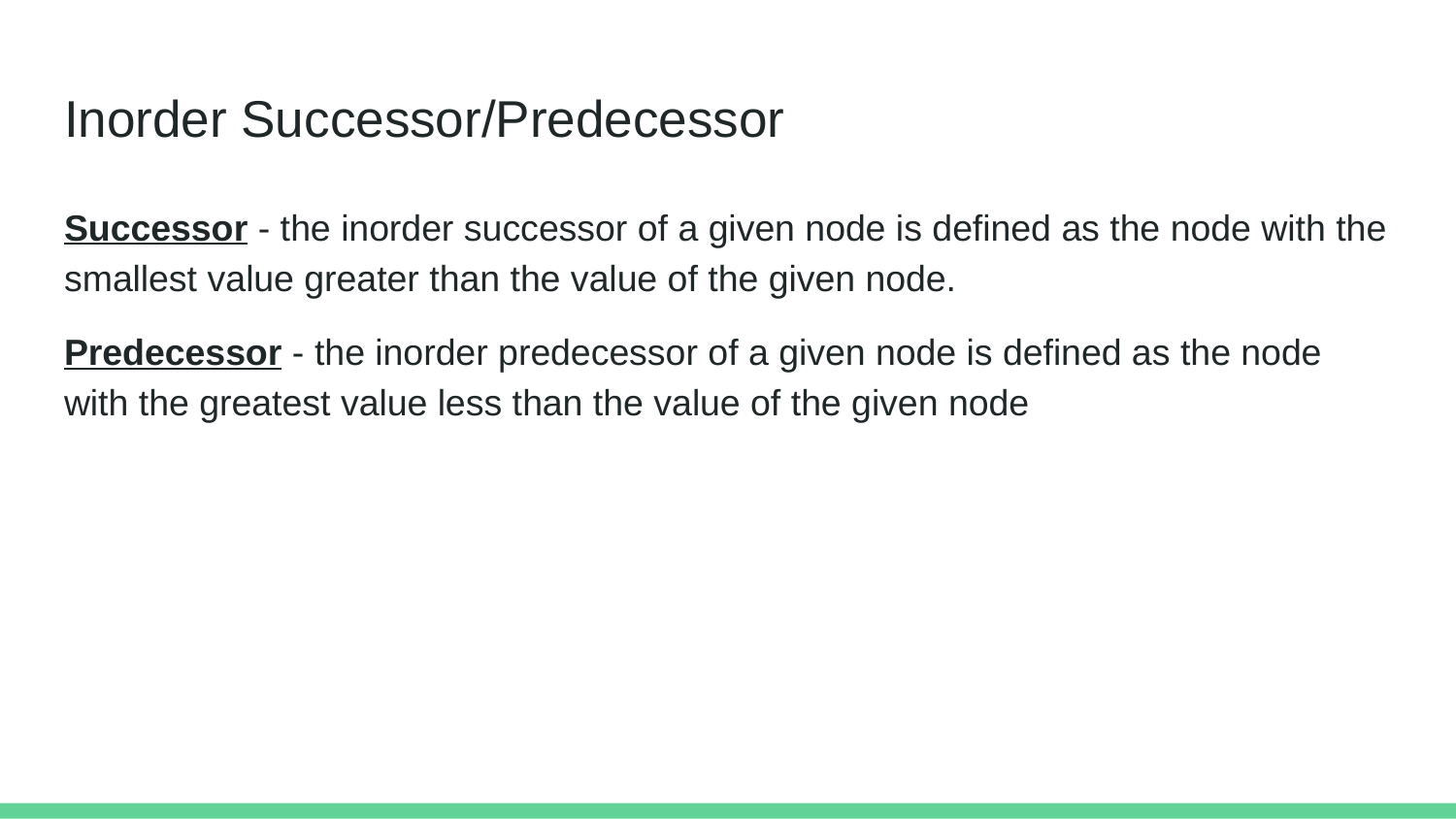

# Inorder Successor/Predecessor
Successor - the inorder successor of a given node is defined as the node with the smallest value greater than the value of the given node.
Predecessor - the inorder predecessor of a given node is defined as the node with the greatest value less than the value of the given node